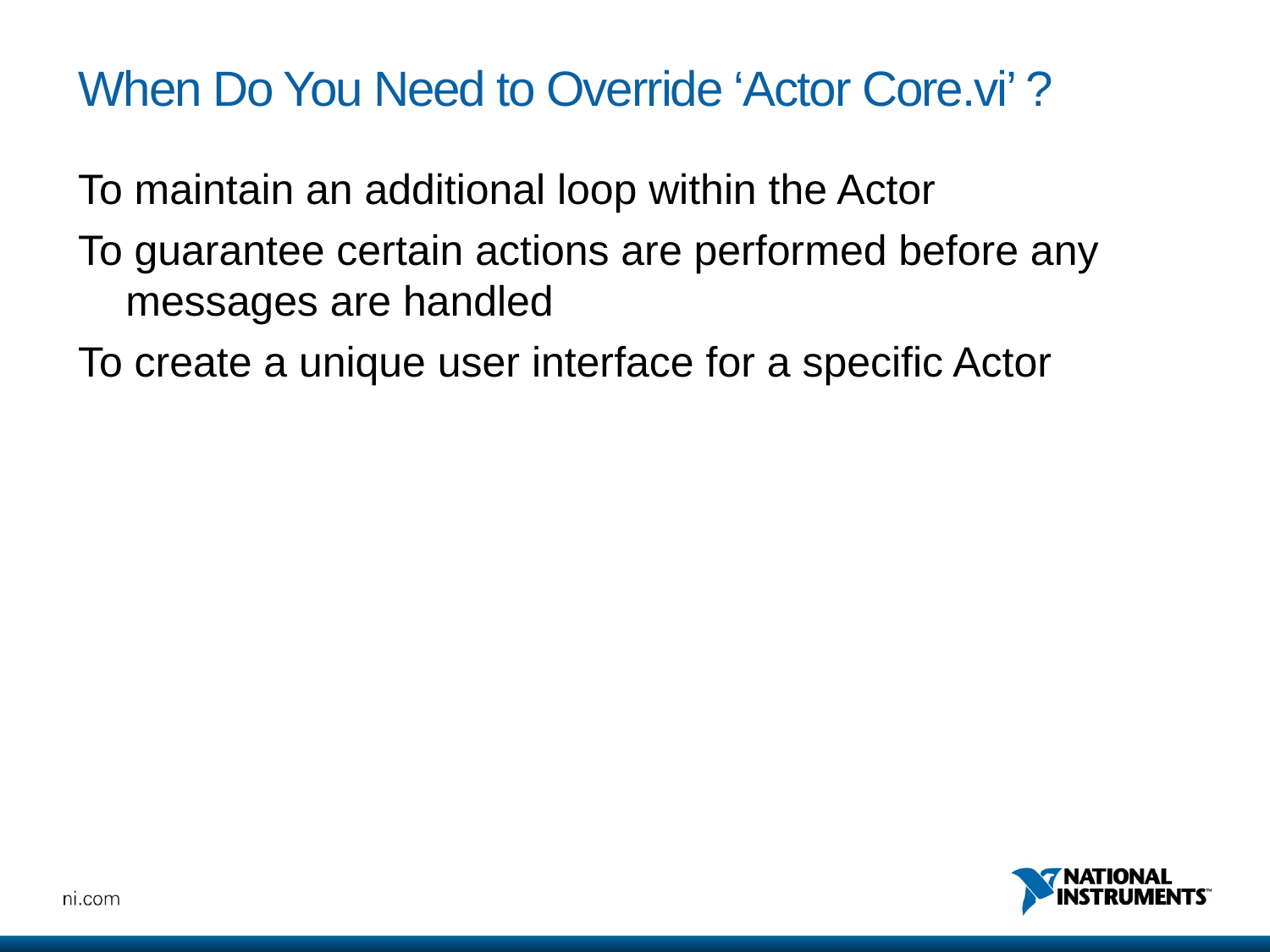

# When Do You Need to Override ‘Actor Core.vi’ ?
To maintain an additional loop within the Actor
To guarantee certain actions are performed before any messages are handled
To create a unique user interface for a specific Actor